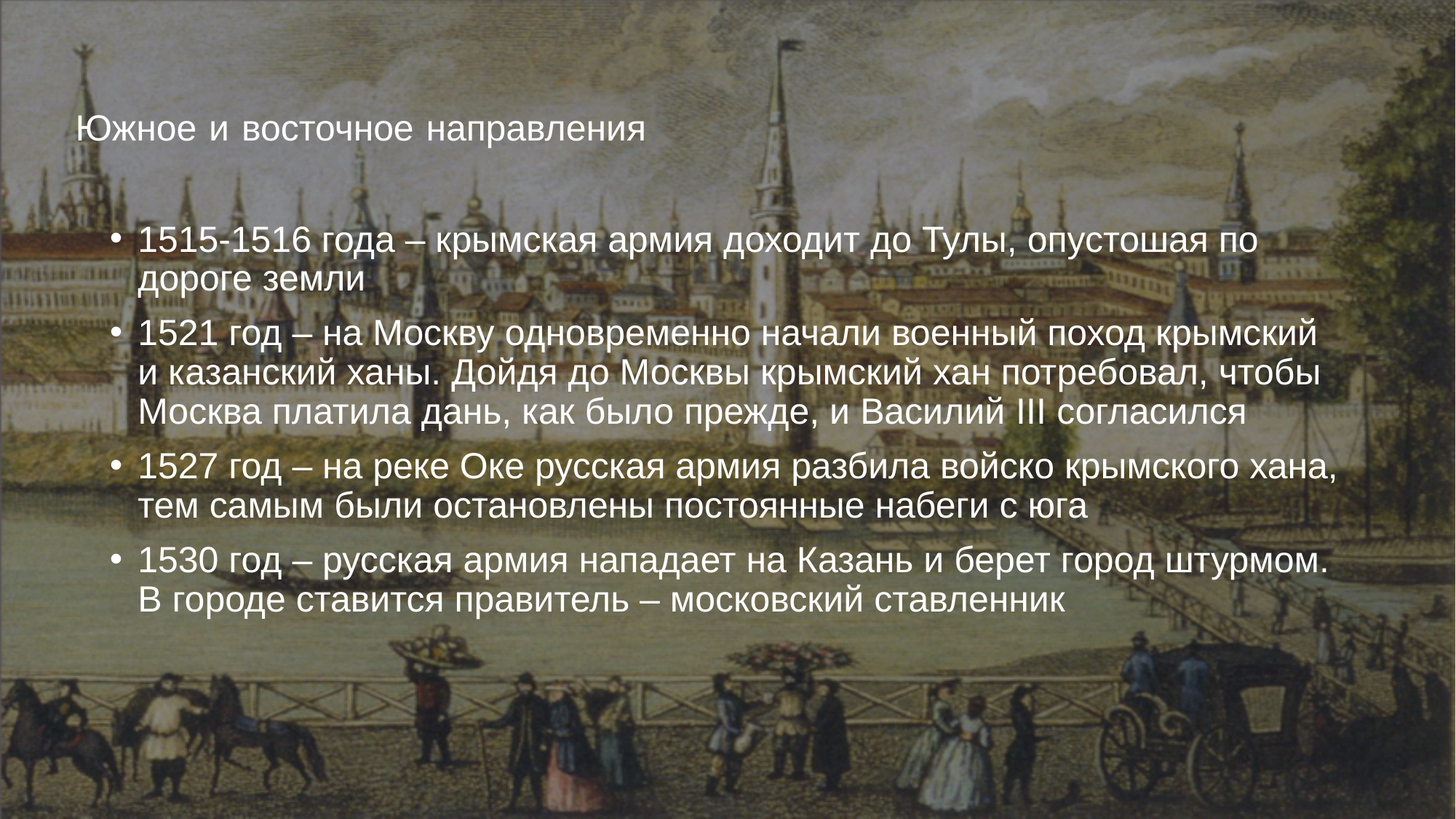

# Южное и восточное направления
1515-1516 года – крымская армия доходит до Тулы, опустошая по дороге земли
1521 год – на Москву одновременно начали военный поход крымский и казанский ханы. Дойдя до Москвы крымский хан потребовал, чтобы Москва платила дань, как было прежде, и Василий III согласился
1527 год – на реке Оке русская армия разбила войско крымского хана, тем самым были остановлены постоянные набеги с юга
1530 год – русская армия нападает на Казань и берет город штурмом. В городе ставится правитель – московский ставленник